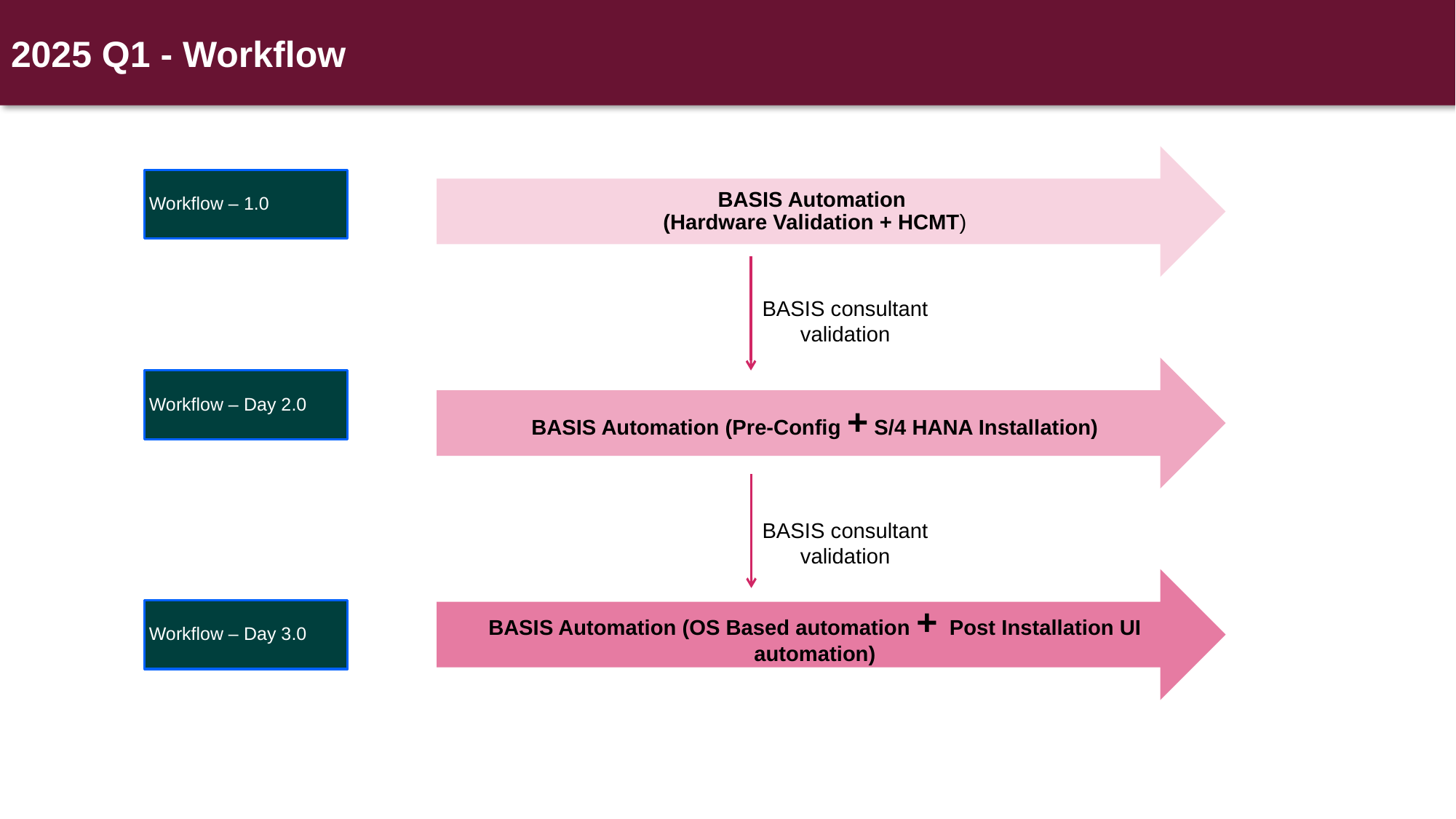

2025 Q1 - Workflow
BASIS Automation
(Hardware Validation + HCMT)
Workflow – 1.0
BASIS consultant validation
BASIS Automation (Pre-Config + S/4 HANA Installation)
Workflow – Day 2.0
BASIS consultant validation
BASIS Automation (OS Based automation +  Post Installation UI automation)
Workflow – Day 3.0